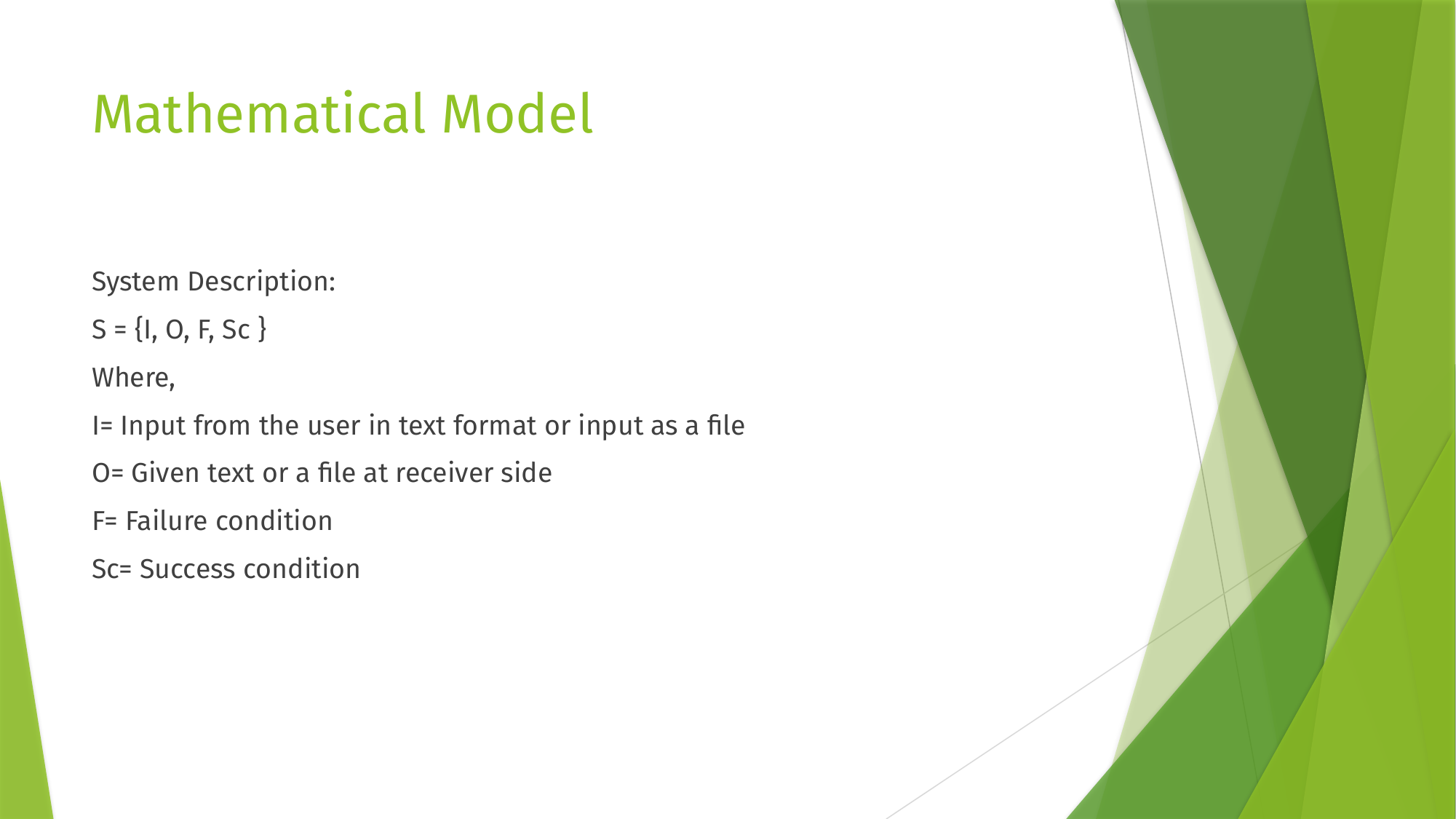

# Mathematical Model
System Description:
S = {I, O, F, Sc }
Where,
I= Input from the user in text format or input as a file
O= Given text or a file at receiver side
F= Failure condition
Sc= Success condition